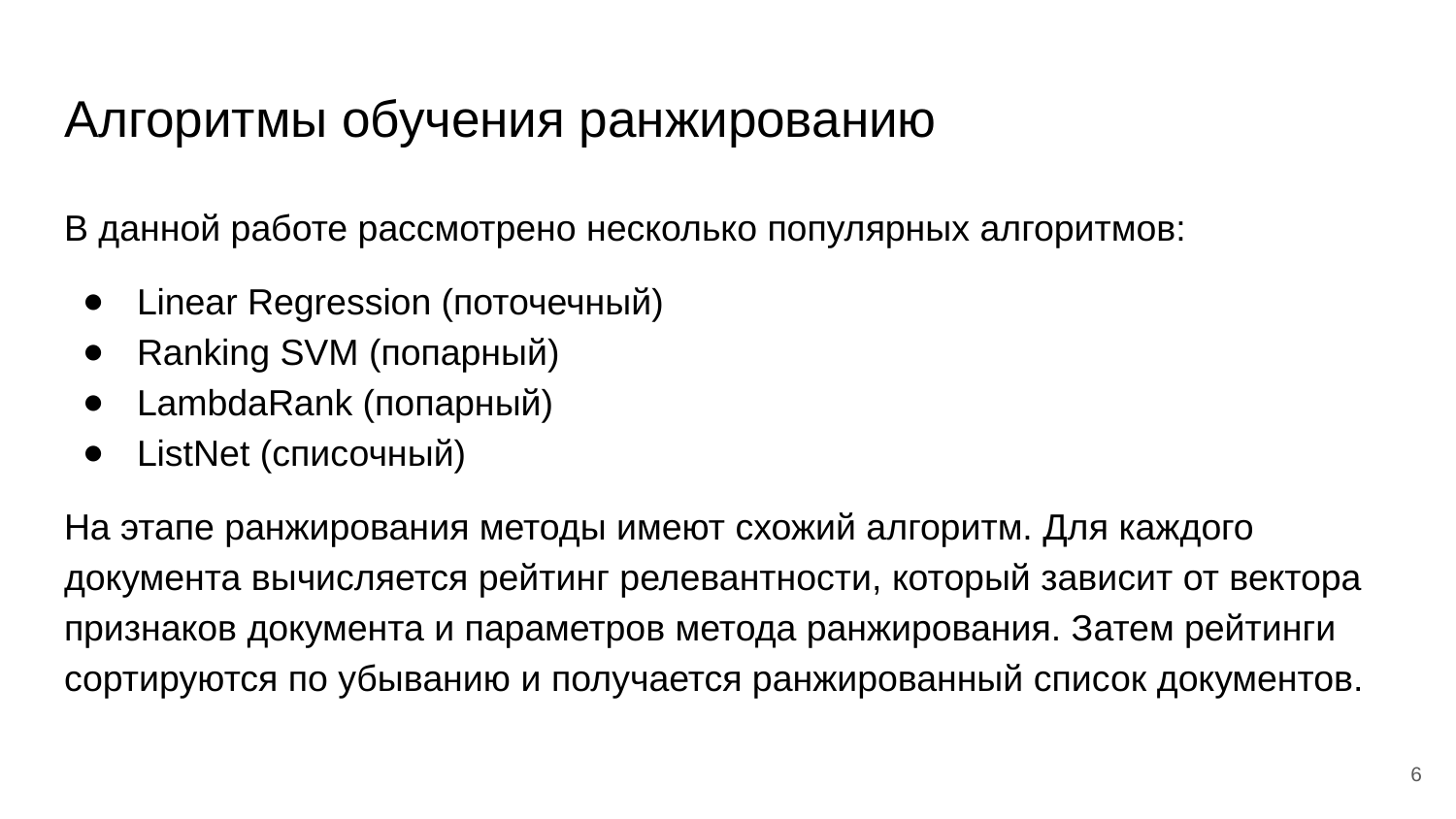

# Алгоритмы обучения ранжированию
В данной работе рассмотрено несколько популярных алгоритмов:
Linear Regression (поточечный)
Ranking SVM (попарный)
LambdaRank (попарный)
ListNet (списочный)
На этапе ранжирования методы имеют схожий алгоритм. Для каждого документа вычисляется рейтинг релевантности, который зависит от вектора признаков документа и параметров метода ранжирования. Затем рейтинги сортируются по убыванию и получается ранжированный список документов.
6